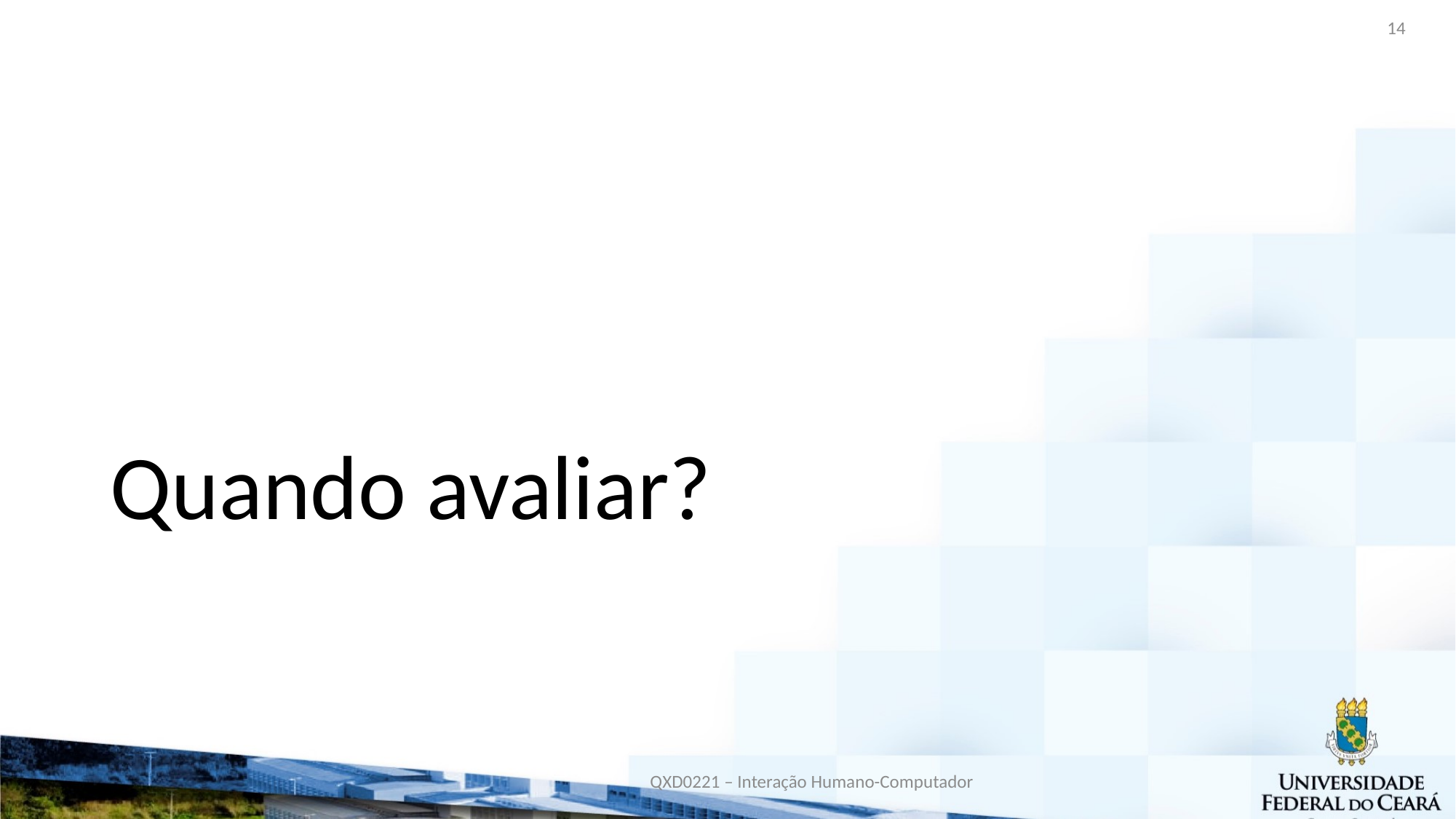

14
# Quando avaliar?

QXD0221 – Interação Humano-Computador